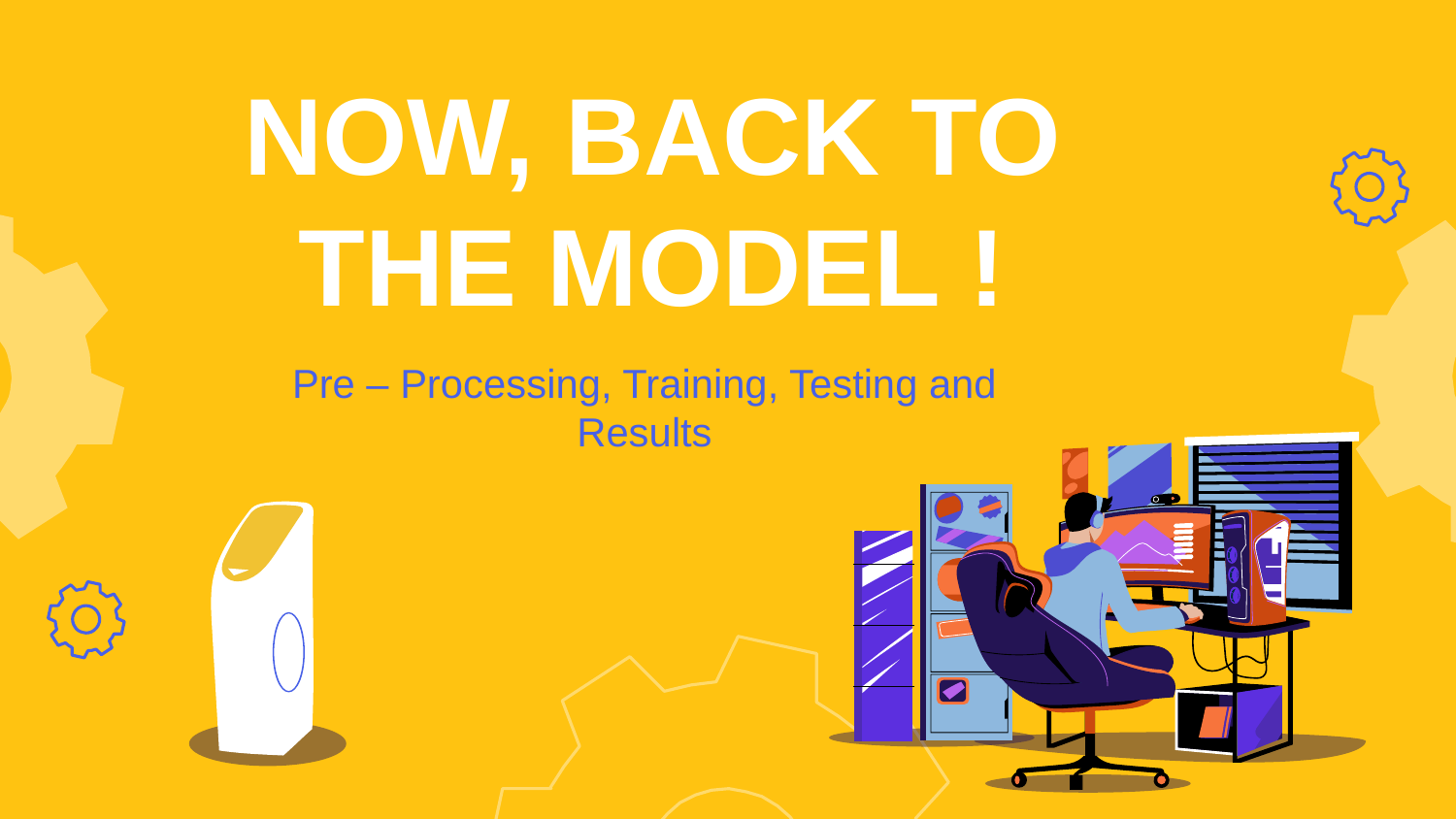

# NOW, BACK TO THE MODEL !
Pre – Processing, Training, Testing and Results